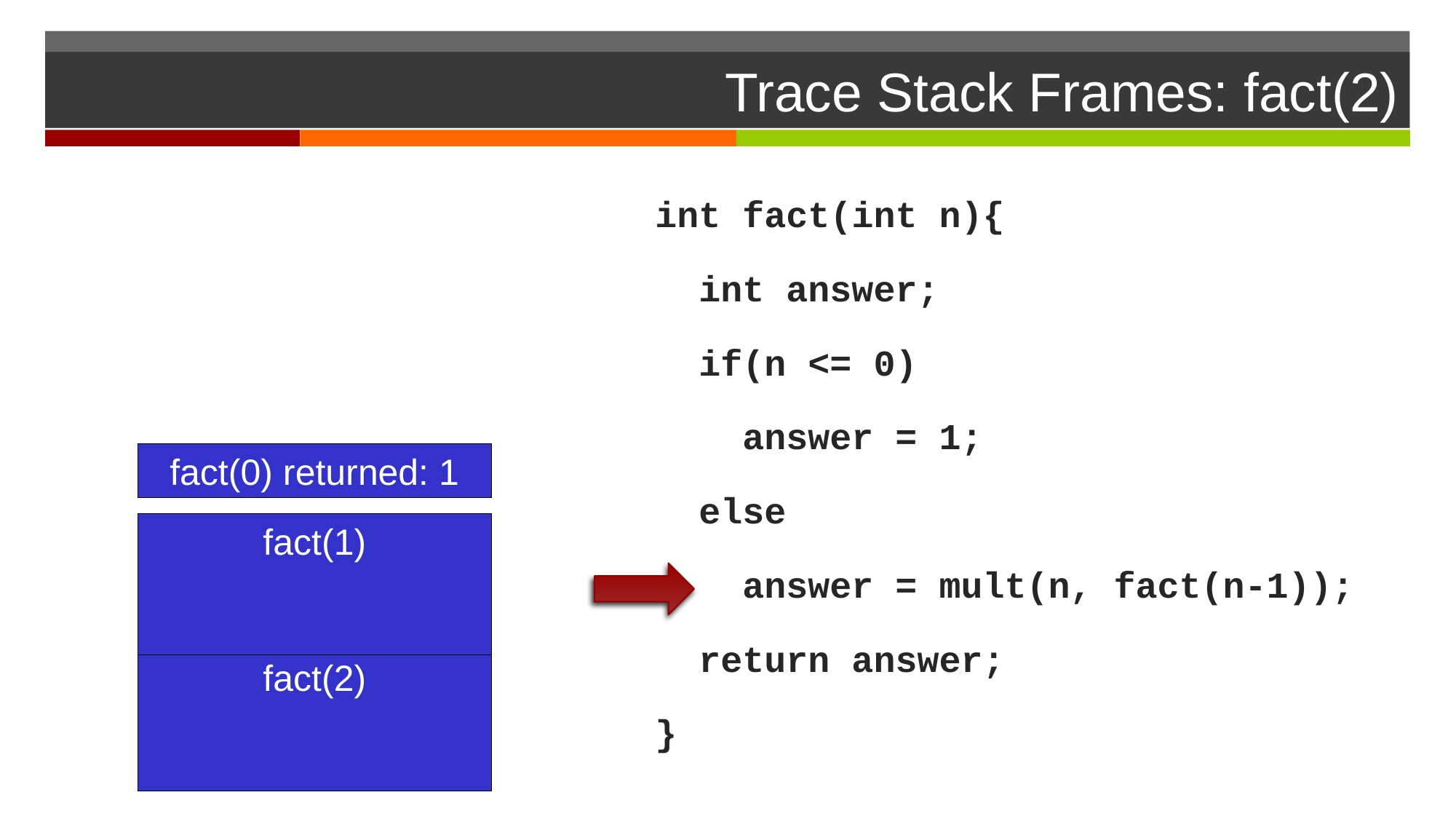

# Trace Stack Frames: fact(2)
int fact(int n){
  int answer;
  if(n <= 0)
    answer = 1;
  else
    answer = mult(n, fact(n-1));
  return answer;
}

fact(0) returned: 1
fact(1)

fact(2)